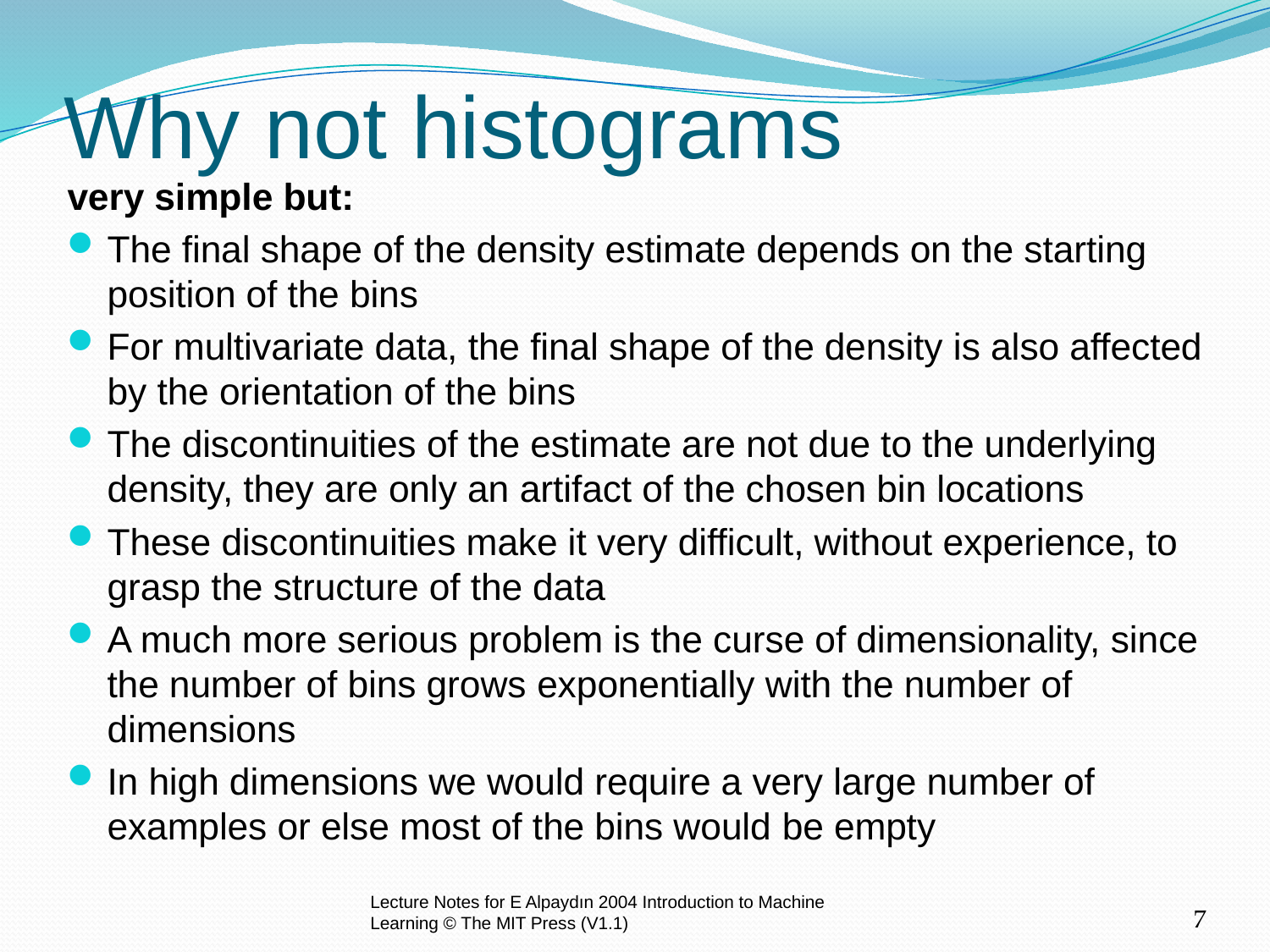

# Why not histograms
very simple but:
The final shape of the density estimate depends on the starting position of the bins
For multivariate data, the final shape of the density is also affected by the orientation of the bins
The discontinuities of the estimate are not due to the underlying density, they are only an artifact of the chosen bin locations
These discontinuities make it very difficult, without experience, to grasp the structure of the data
A much more serious problem is the curse of dimensionality, since the number of bins grows exponentially with the number of dimensions
In high dimensions we would require a very large number of examples or else most of the bins would be empty

Lecture Notes for E Alpaydın 2004 Introduction to Machine Learning © The MIT Press (V1.1)
7